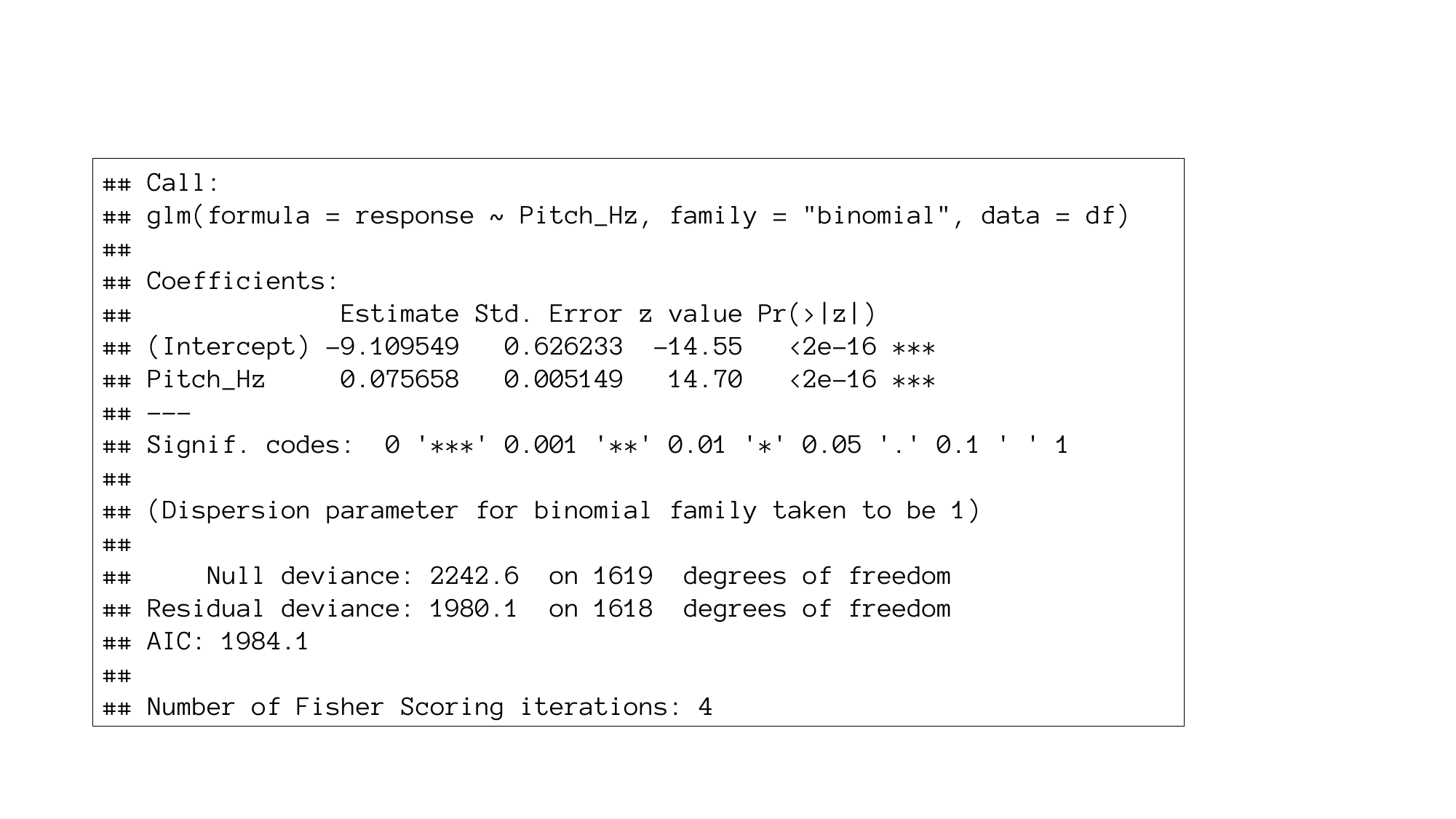

## Call: ## glm(formula = response ~ Pitch_Hz, family = "binomial", data = df) ## ## Coefficients: ##              Estimate Std. Error z value Pr(>|z|) ## (Intercept) -9.109549   0.626233  -14.55   <2e-16 *** ## Pitch_Hz     0.075658   0.005149   14.70   <2e-16 *** ## --- ## Signif. codes:  0 '***' 0.001 '**' 0.01 '*' 0.05 '.' 0.1 ' ' 1 ## ## (Dispersion parameter for binomial family taken to be 1) ## ##     Null deviance: 2242.6  on 1619  degrees of freedom ## Residual deviance: 1980.1  on 1618  degrees of freedom ## AIC: 1984.1 ## ## Number of Fisher Scoring iterations: 4